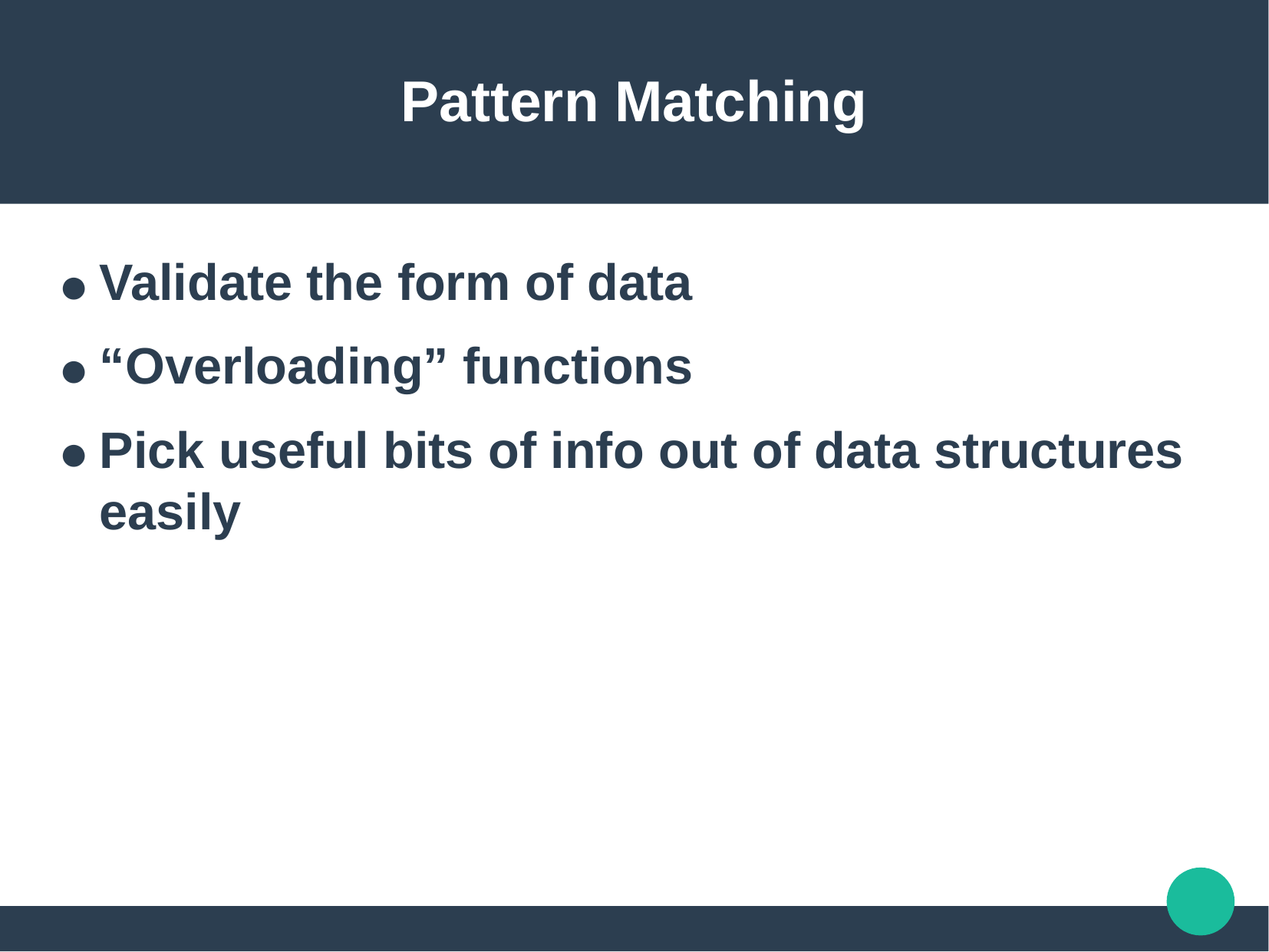

Pattern Matching
Validate the form of data
“Overloading” functions
Pick useful bits of info out of data structures easily